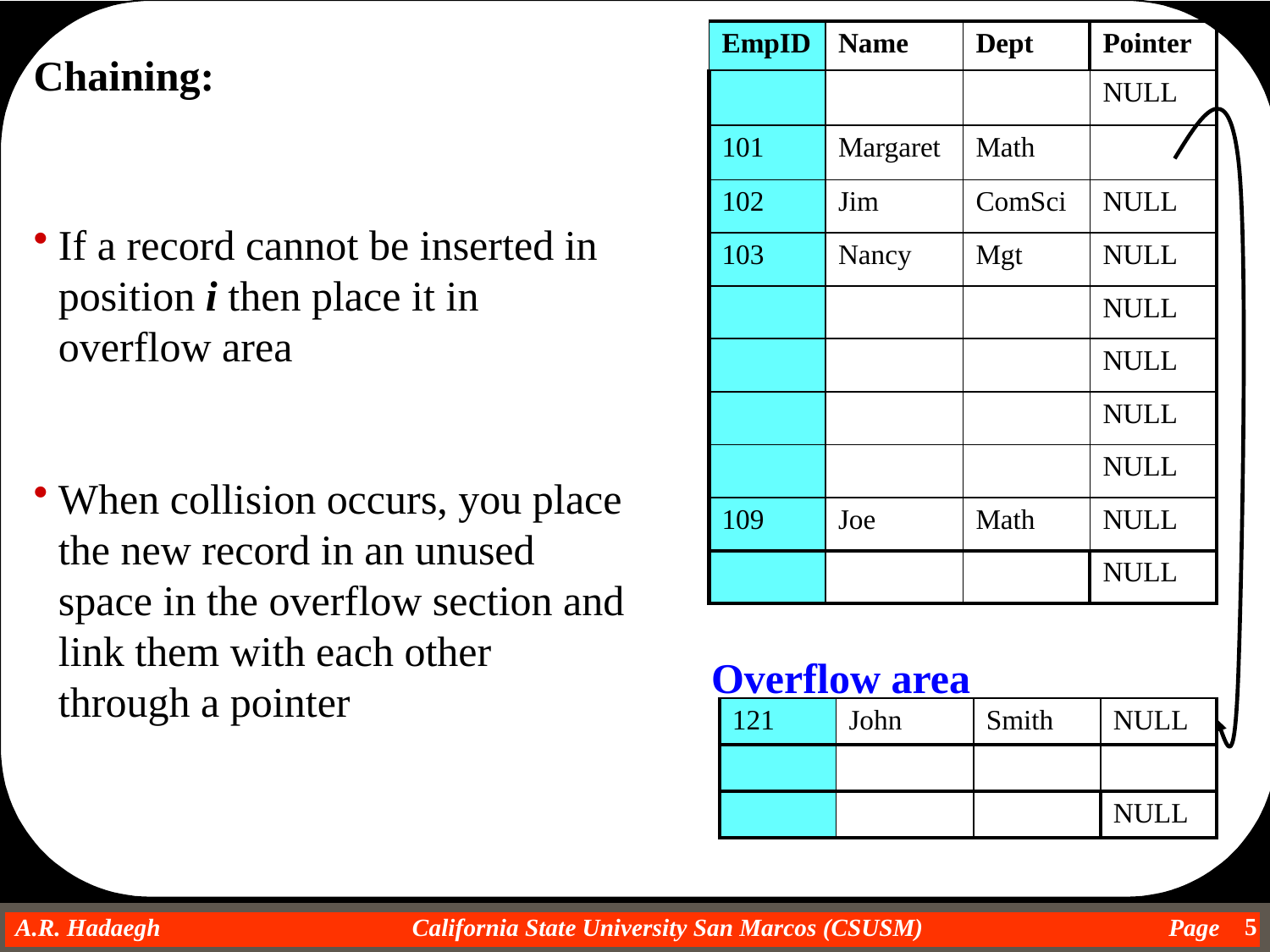

| EmpID | Name | Dept | Pointer |
| --- | --- | --- | --- |
|  |  |  | NULL |
| 101 | Margaret | Math |  |
| 102 | Jim | ComSci | NULL |
| 103 | Nancy | Mgt | NULL |
|  |  |  | NULL |
|  |  |  | NULL |
|  |  |  | NULL |
|  |  |  | NULL |
| 109 | Joe | Math | NULL |
|  |  |  | NULL |
Chaining:

If a record cannot be inserted in position i then place it in overflow area

When collision occurs, you place the new record in an unused space in the overflow section and link them with each other through a pointer

Overflow area
| 121 | John | Smith | NULL |
| --- | --- | --- | --- |
|  |  |  |  |
|  |  |  | NULL |
5